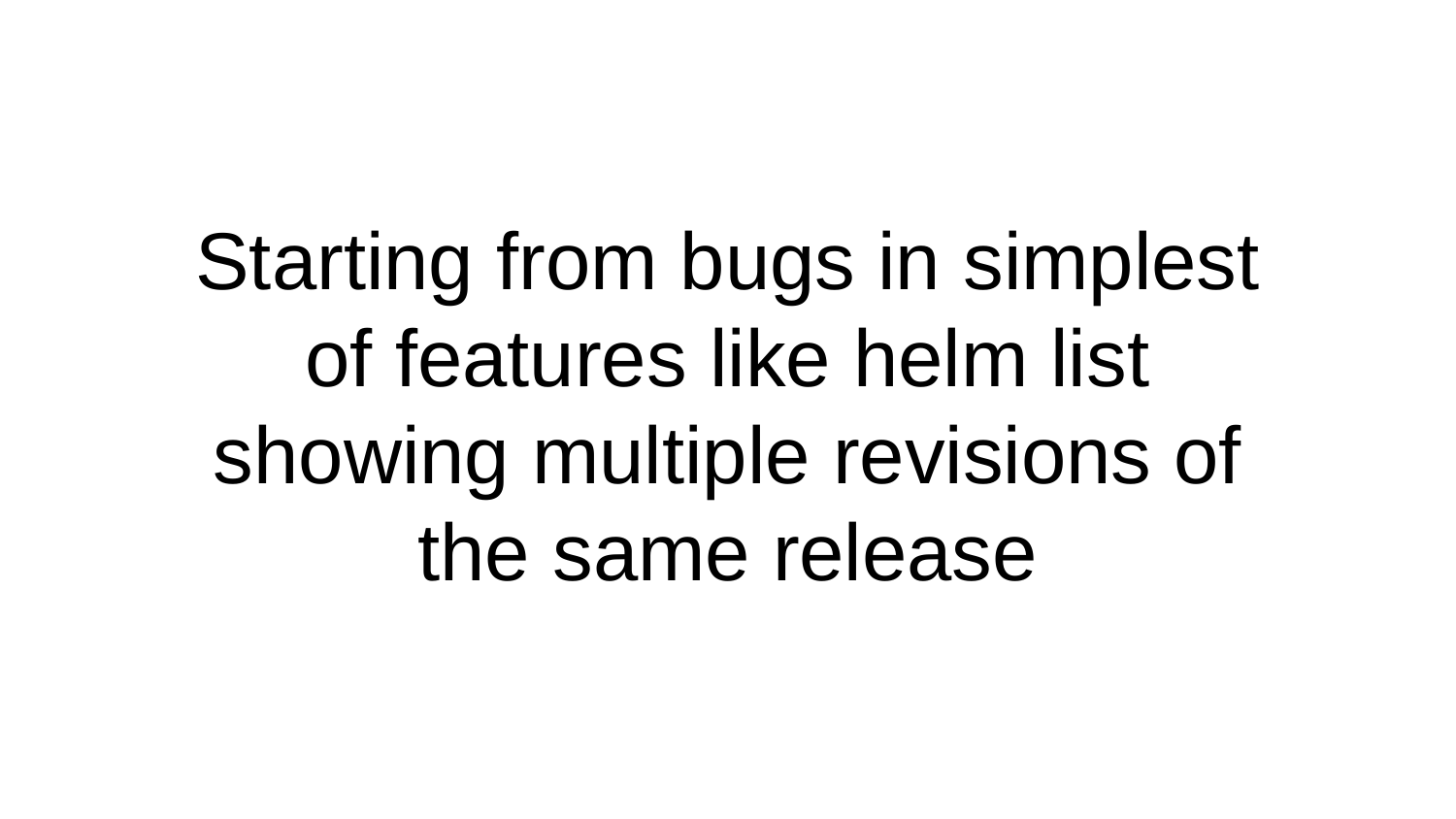

Starting from bugs in simplest of features like helm list showing multiple revisions of the same release